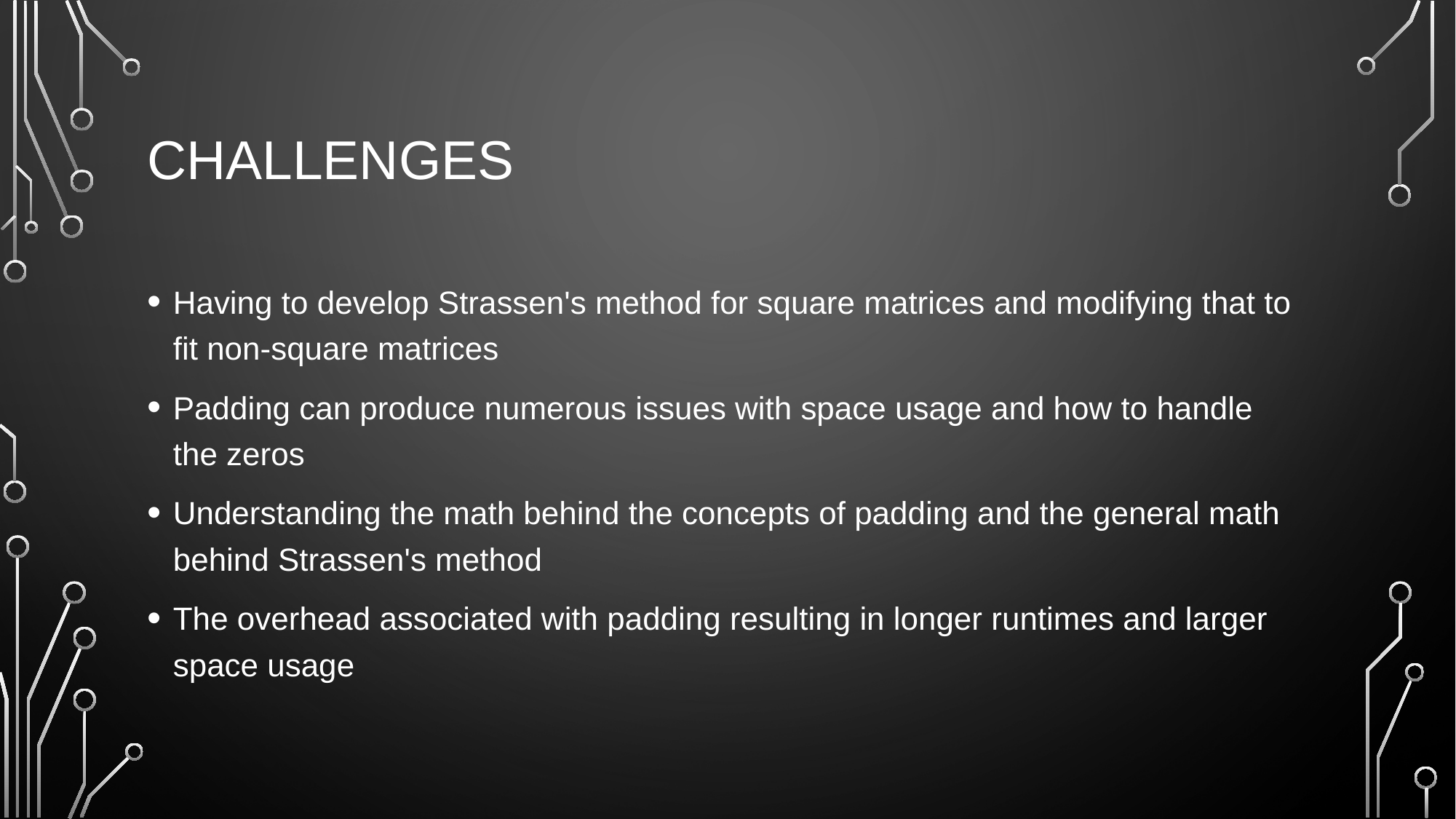

# Challenges
Having to develop Strassen's method for square matrices and modifying that to fit non-square matrices
Padding can produce numerous issues with space usage and how to handle the zeros
Understanding the math behind the concepts of padding and the general math behind Strassen's method
The overhead associated with padding resulting in longer runtimes and larger space usage